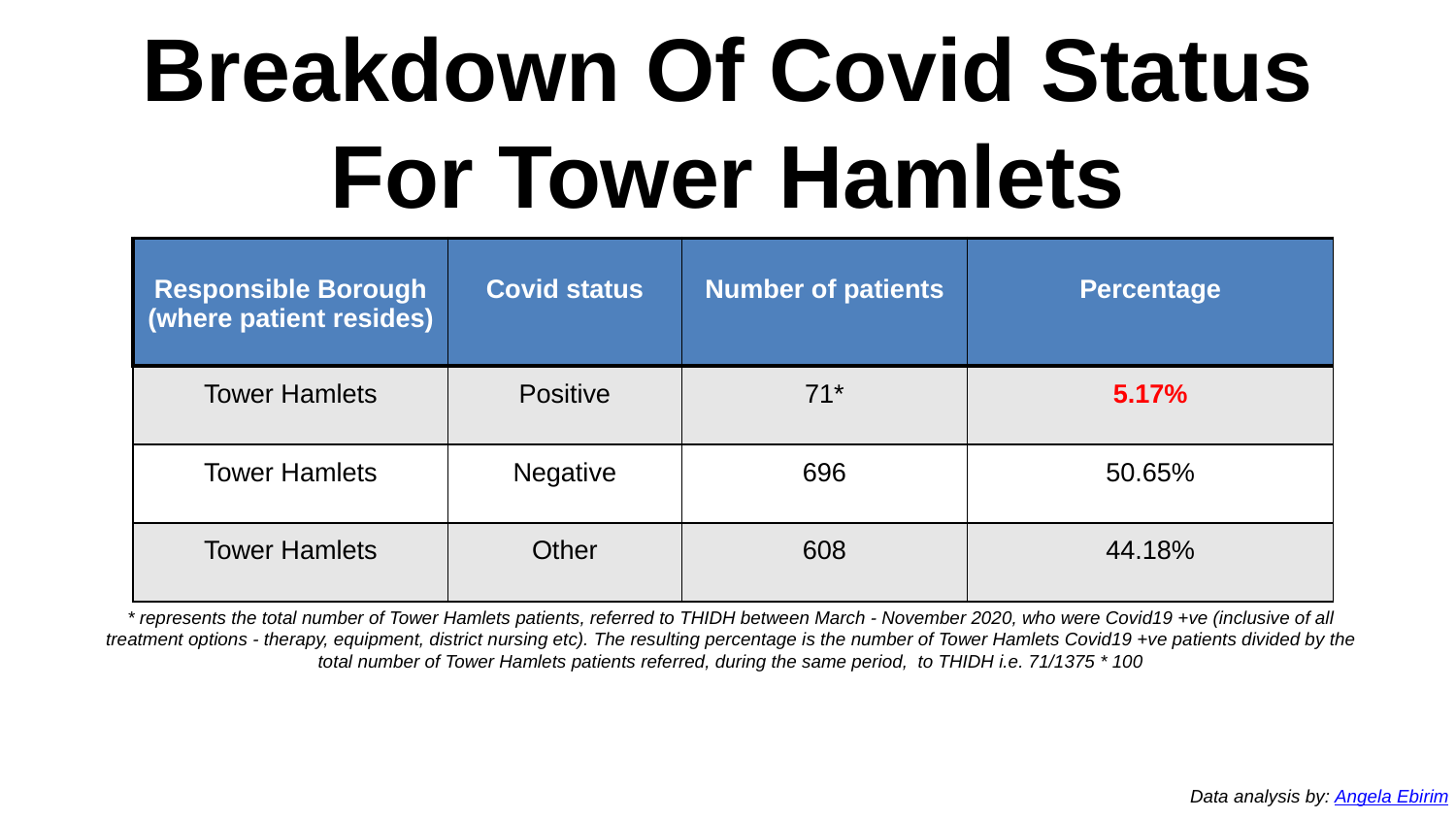

Breakdown Of Covid Status For Tower Hamlets
| Responsible Borough (where patient resides) | Covid status | Number of patients | Percentage |
| --- | --- | --- | --- |
| Tower Hamlets | Positive | 71\* | 5.17% |
| Tower Hamlets | Negative | 696 | 50.65% |
| Tower Hamlets | Other | 608 | 44.18% |
* represents the total number of Tower Hamlets patients, referred to THIDH between March - November 2020, who were Covid19 +ve (inclusive of all treatment options - therapy, equipment, district nursing etc). The resulting percentage is the number of Tower Hamlets Covid19 +ve patients divided by the total number of Tower Hamlets patients referred, during the same period,  to THIDH i.e. 71/1375 * 100

Data analysis by: Angela Ebirim